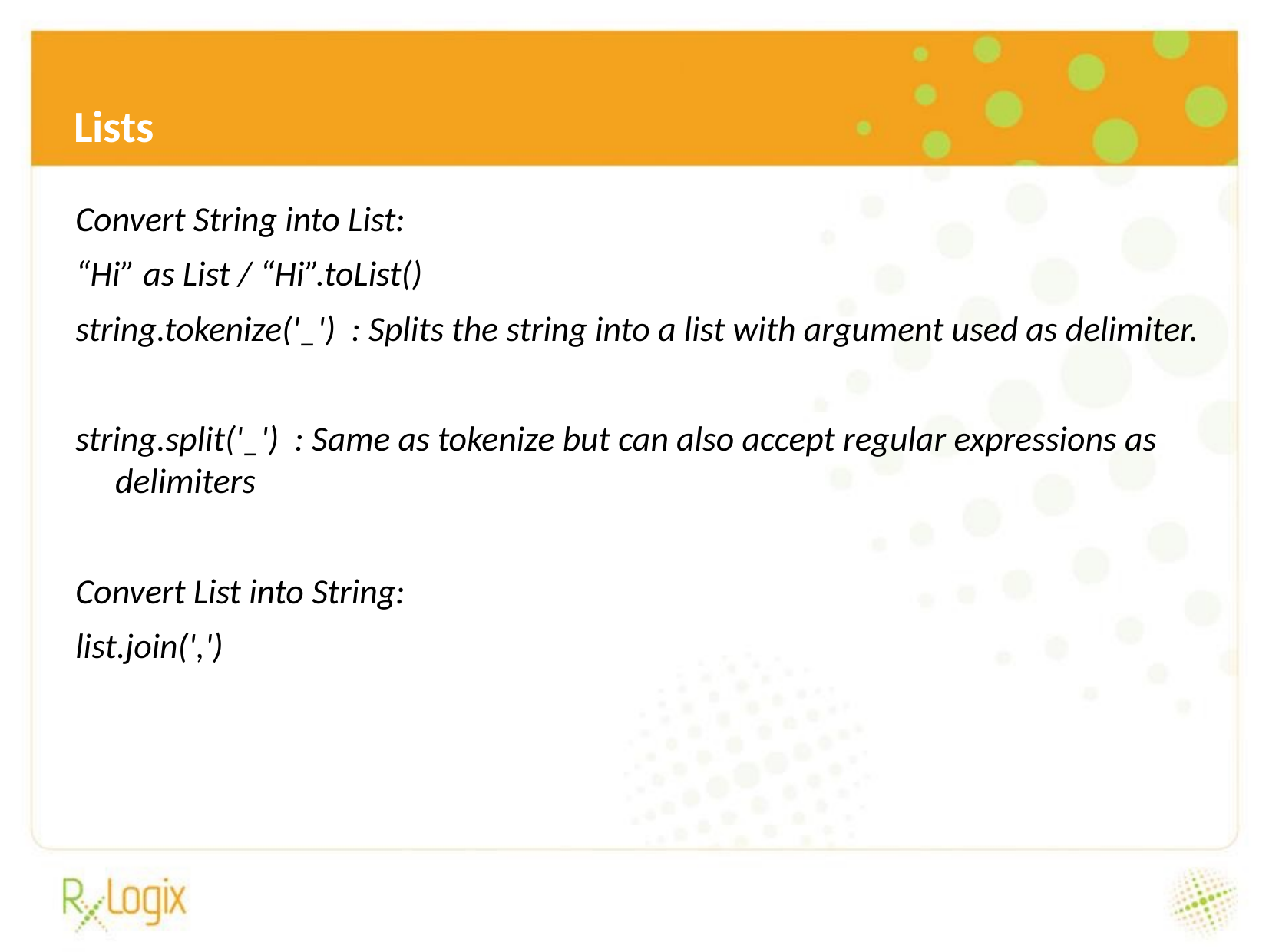

Lists
Convert String into List:
“Hi” as List / “Hi”.toList()
string.tokenize('_')  : Splits the string into a list with argument used as delimiter.

string.split('_')  : Same as tokenize but can also accept regular expressions as delimiters

Convert List into String:
list.join(',')